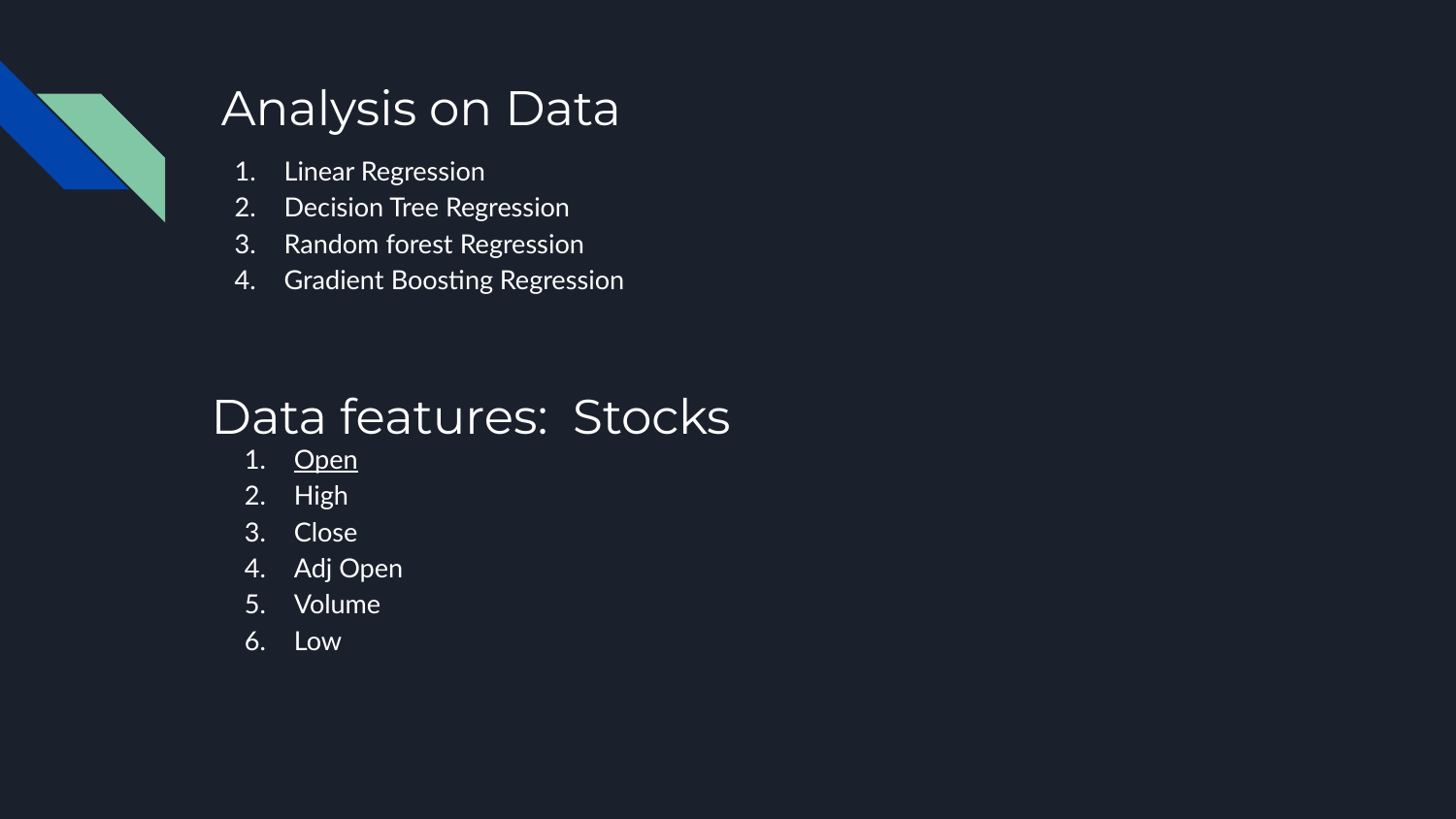

# Analysis on Data
Linear Regression
Decision Tree Regression
Random forest Regression
Gradient Boosting Regression

Open
High
Close
Adj Open
Volume
Low
Data features:  Stocks